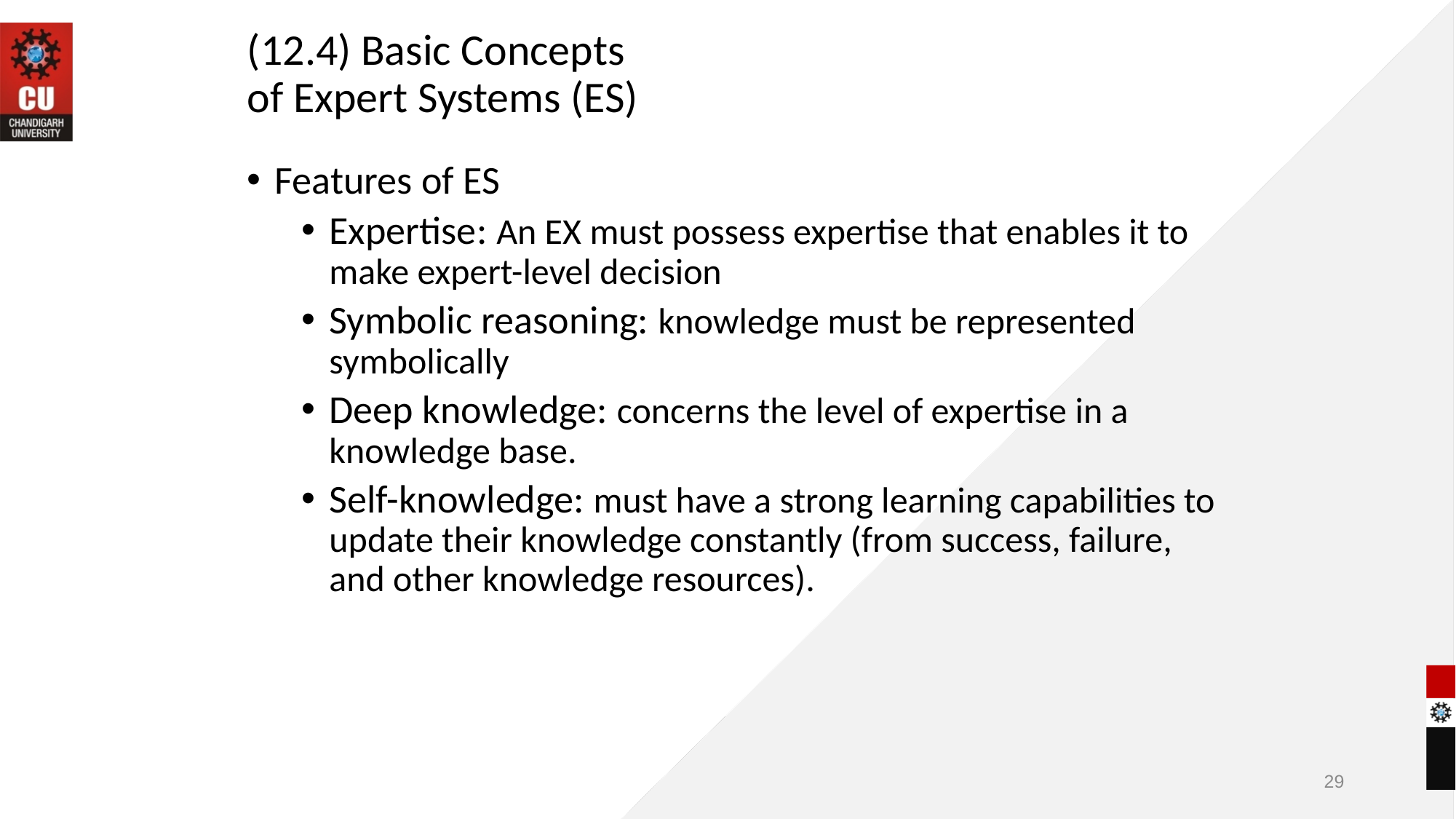

# (12.4) Basic Concepts of Expert Systems (ES)
Features of ES
Expertise: An EX must possess expertise that enables it to make expert-level decision
Symbolic reasoning: knowledge must be represented symbolically
Deep knowledge: concerns the level of expertise in a knowledge base.
Self-knowledge: must have a strong learning capabilities to update their knowledge constantly (from success, failure, and other knowledge resources).
29